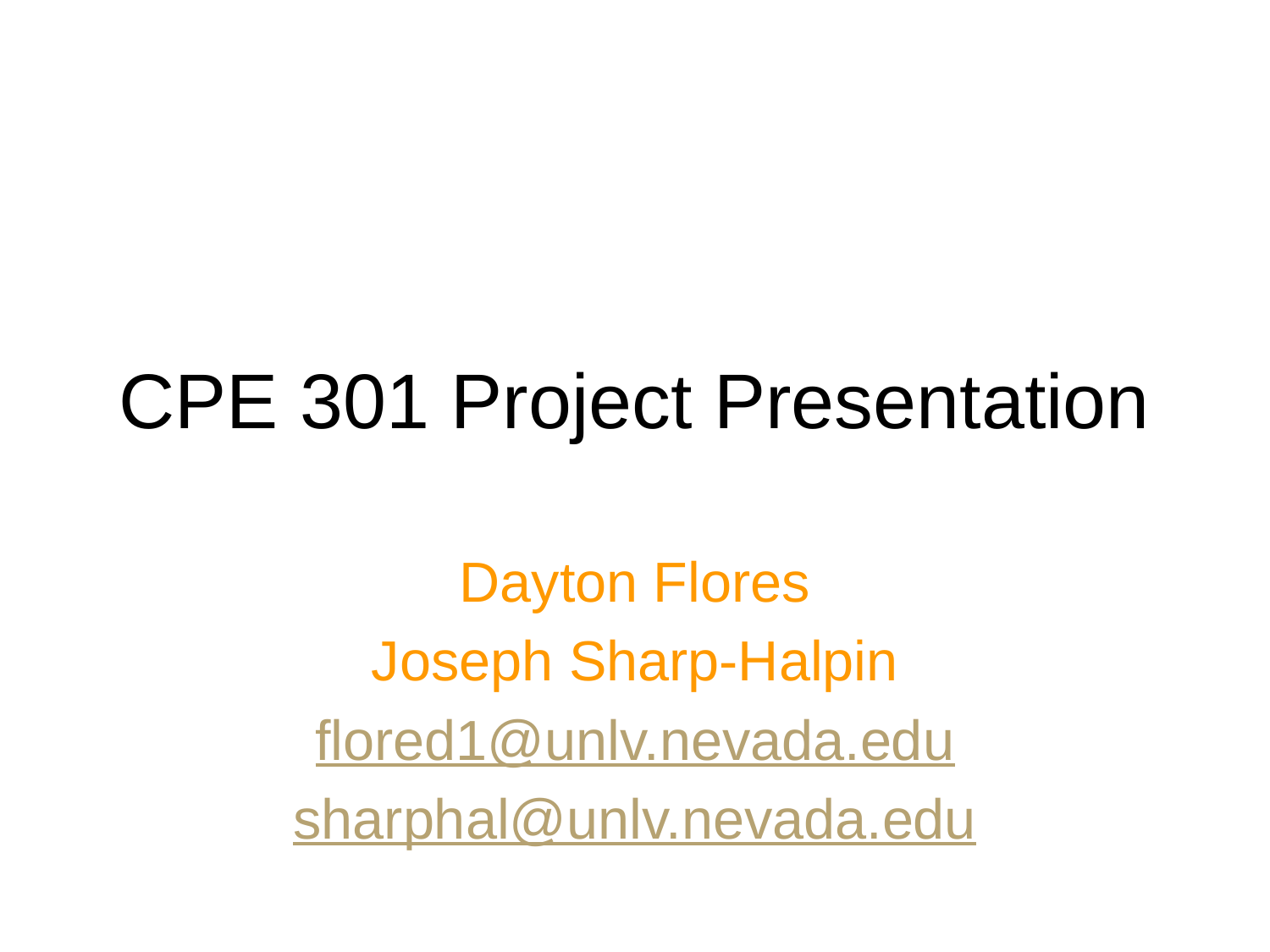

# CPE 301 Project Presentation
Dayton Flores
Joseph Sharp-Halpin
flored1@unlv.nevada.edu
sharphal@unlv.nevada.edu